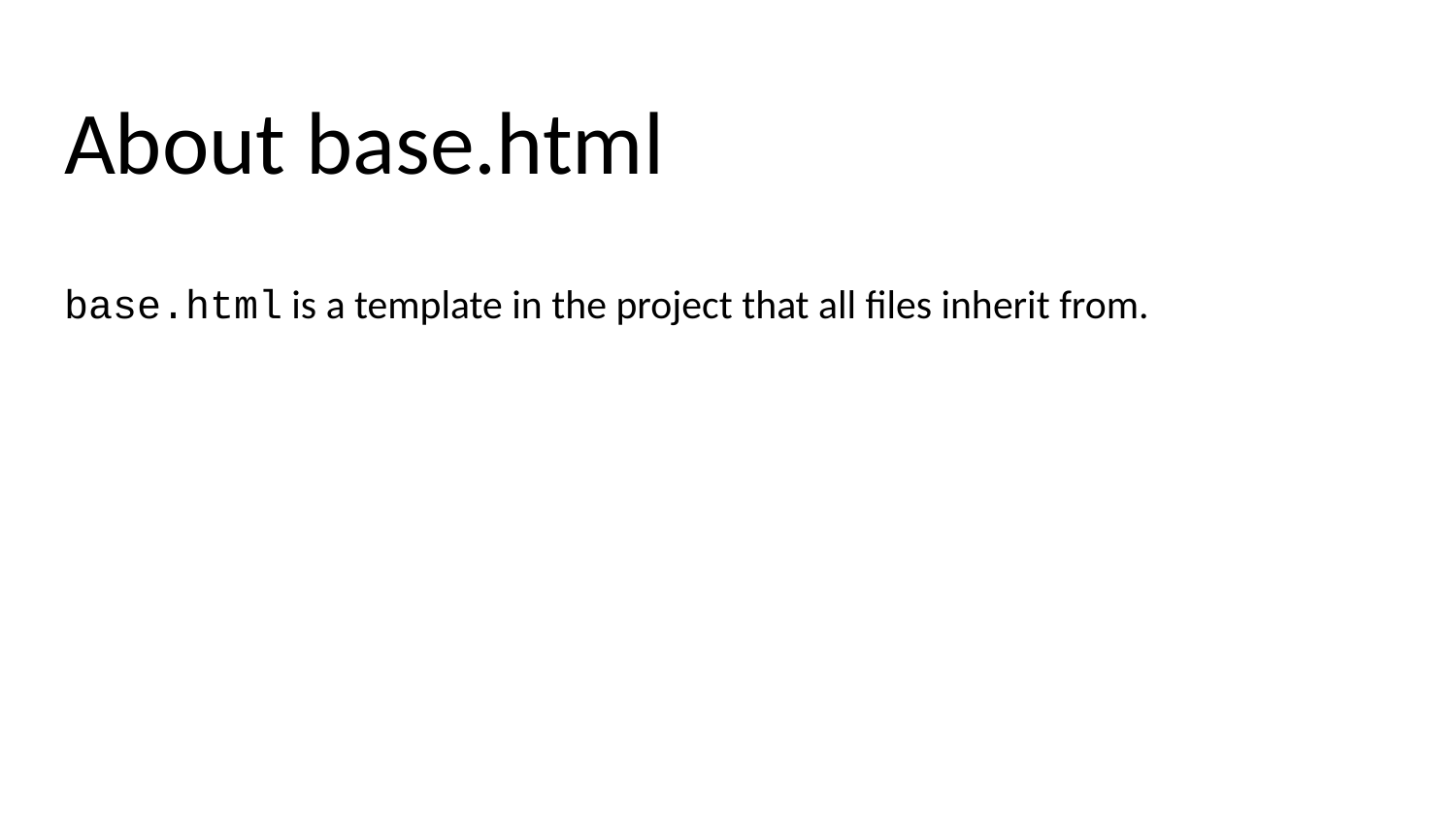

# About base.html

base.html is a template in the project that all files inherit from.